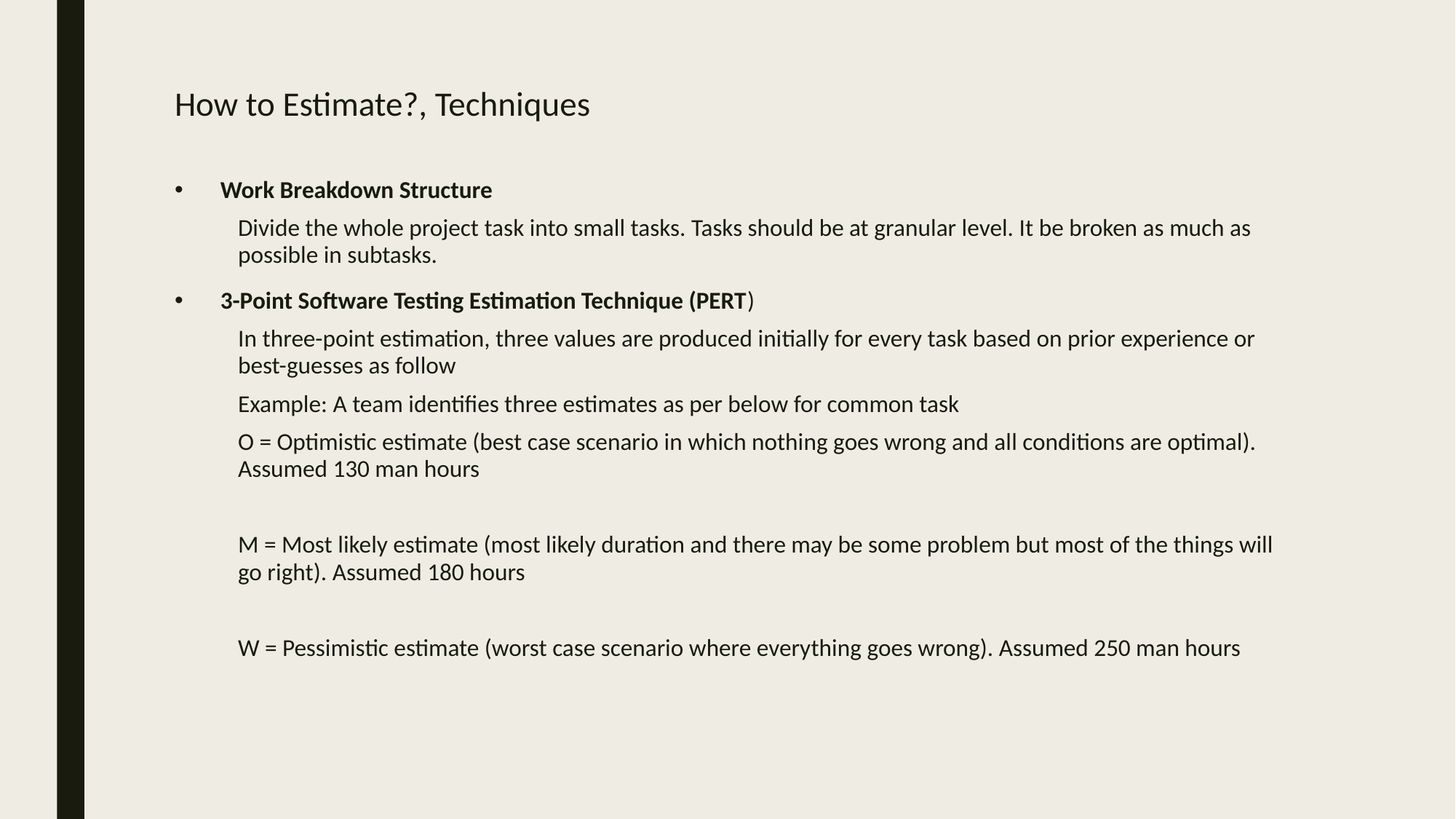

# How to Estimate?, Techniques
Work Breakdown Structure
Divide the whole project task into small tasks. Tasks should be at granular level. It be broken as much as possible in subtasks.
3-Point Software Testing Estimation Technique (PERT)
In three-point estimation, three values are produced initially for every task based on prior experience or best-guesses as follow
Example: A team identifies three estimates as per below for common task
O = Optimistic estimate (best case scenario in which nothing goes wrong and all conditions are optimal). Assumed 130 man hours

M = Most likely estimate (most likely duration and there may be some problem but most of the things will go right). Assumed 180 hours

W = Pessimistic estimate (worst case scenario where everything goes wrong). Assumed 250 man hours